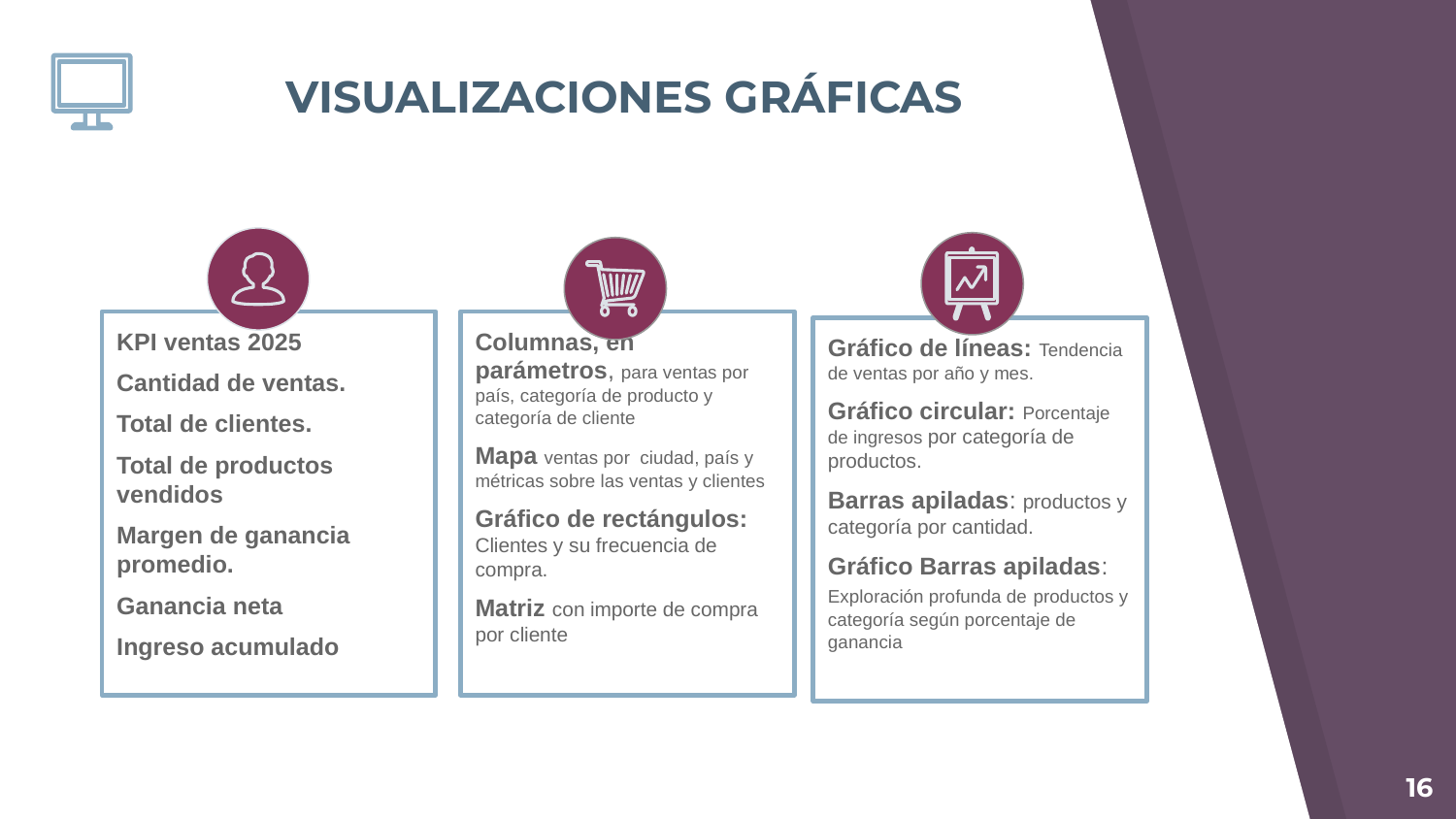

# VISUALIZACIONES GRÁFICAS

KPI ventas 2025
Cantidad de ventas.
Total de clientes.
Total de productos vendidos
Margen de ganancia promedio.
Ganancia neta
Ingreso acumulado

Columnas, en parámetros, para ventas por país, categoría de producto y categoría de cliente
Mapa ventas por  ciudad, país y métricas sobre las ventas y clientes
Gráfico de rectángulos: Clientes y su frecuencia de compra.
Matriz con importe de compra por cliente
Gráfico de líneas: Tendencia de ventas por año y mes.
Gráfico circular: Porcentaje de ingresos por categoría de productos.
Barras apiladas: productos y categoría por cantidad.
Gráfico Barras apiladas: Exploración profunda de productos y categoría según porcentaje de ganancia
16